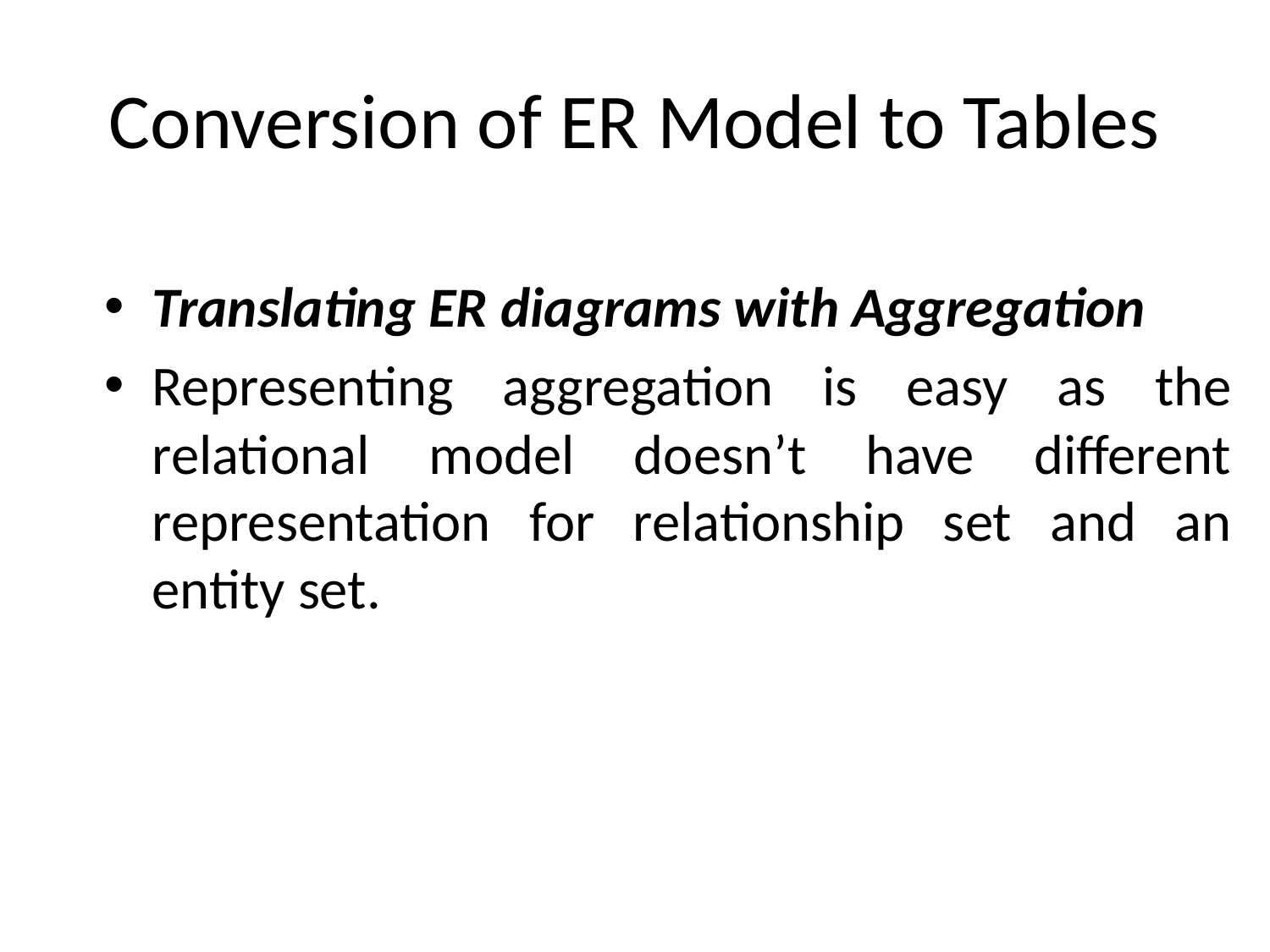

# Conversion of ER Model to Tables
Translating ER diagrams with Aggregation
Representing aggregation is easy as the relational model doesn’t have different representation for relationship set and an entity set.